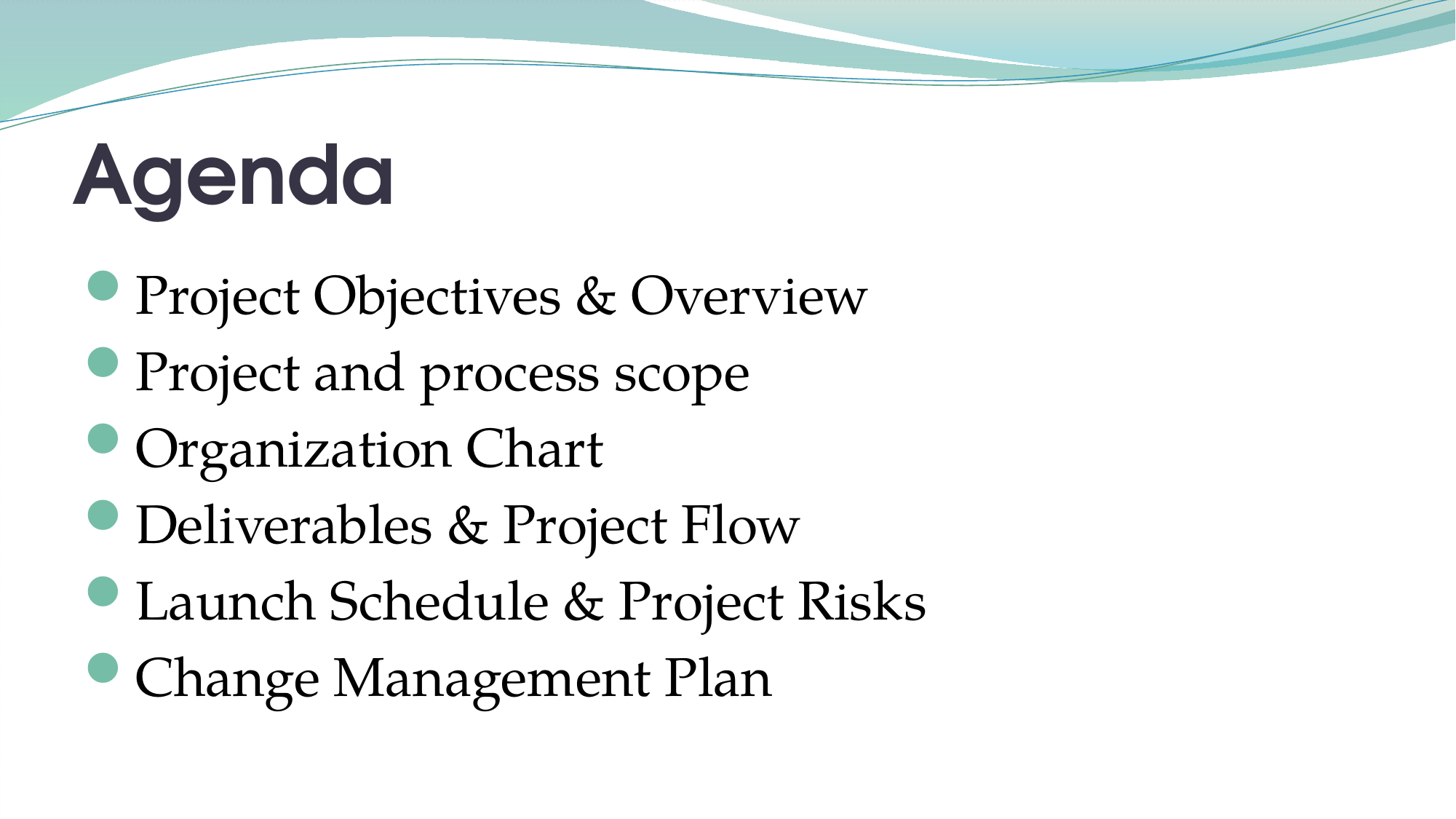

# Agenda
Project Objectives & Overview
Project and process scope
Organization Chart
Deliverables & Project Flow
Launch Schedule & Project Risks
Change Management Plan